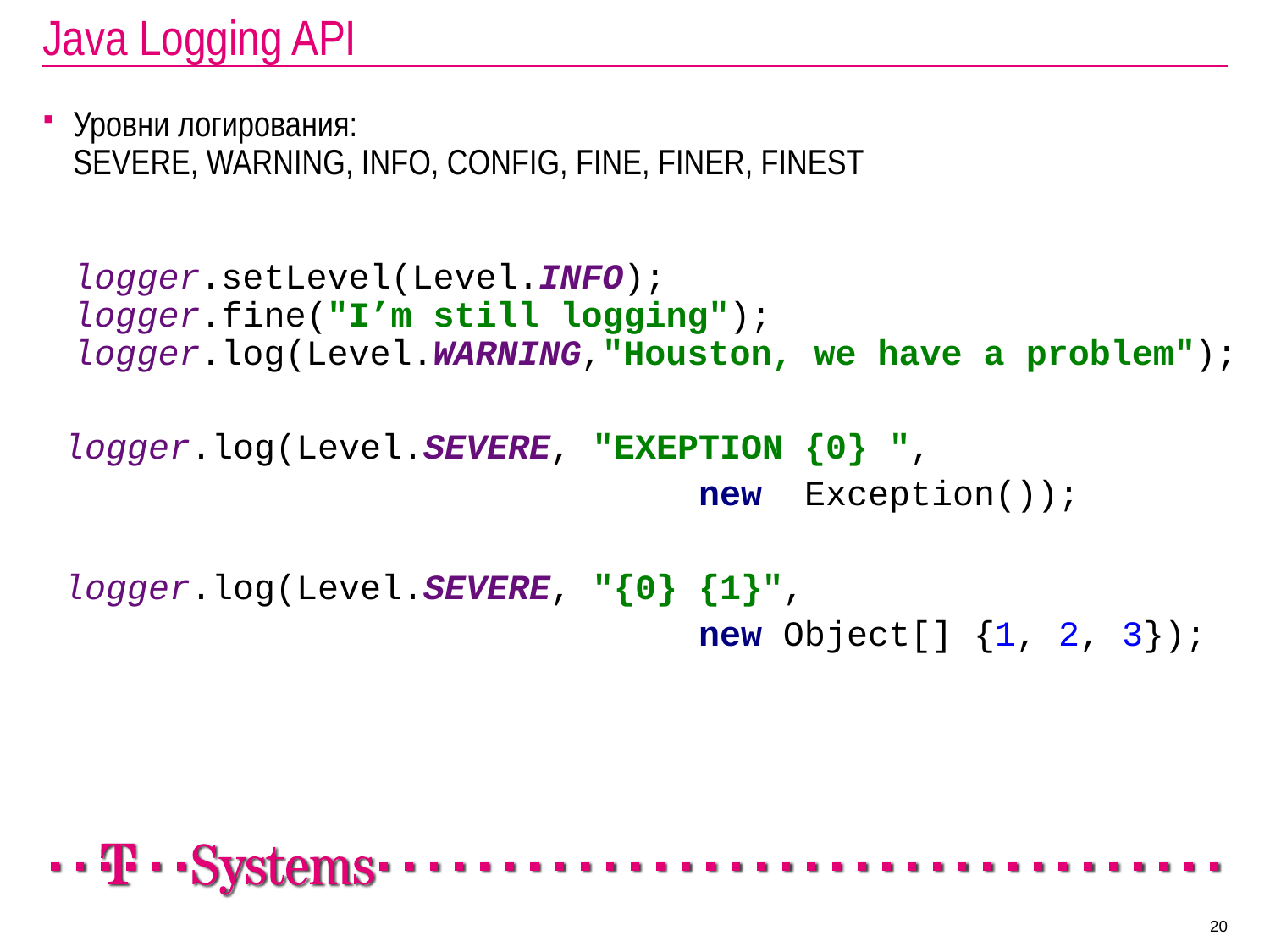

# Java Logging API
Уровни логирования:
SEVERE, WARNING, INFO, CONFIG, FINE, FINER, FINEST
logger.setLevel(Level.INFO);
logger.fine("I’m still logging");
logger.log(Level.WARNING,"Houston, we have a problem");

 logger.log(Level.SEVERE, "EXEPTION {0} ",
					 new 	Exception());

 logger.log(Level.SEVERE, "{0} {1}",
					 new Object[] {1, 2, 3});

20